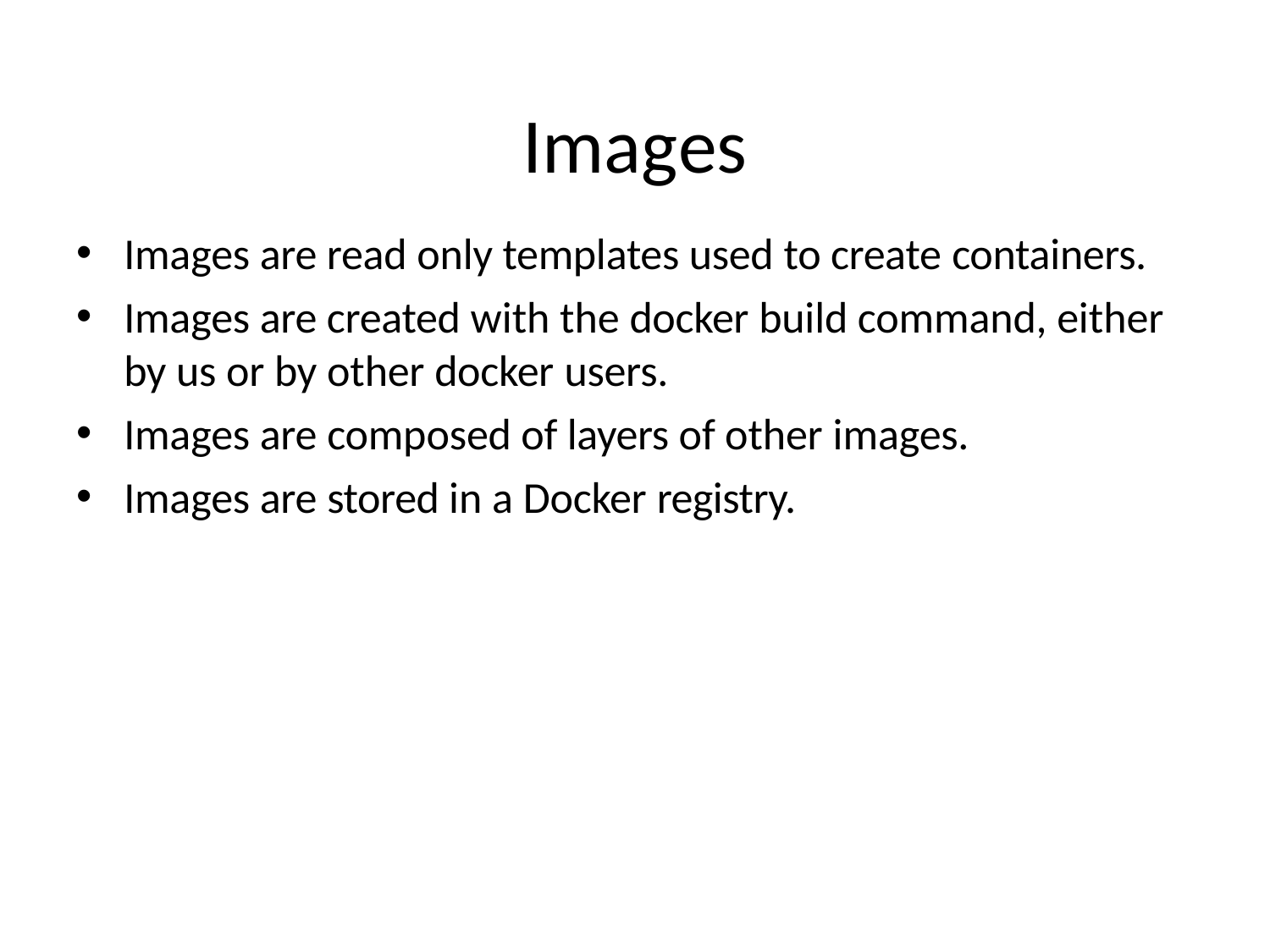

# Images
Images are read only templates used to create containers.
Images are created with the docker build command, either  by us or by other docker users.
Images are composed of layers of other images.
Images are stored in a Docker registry.